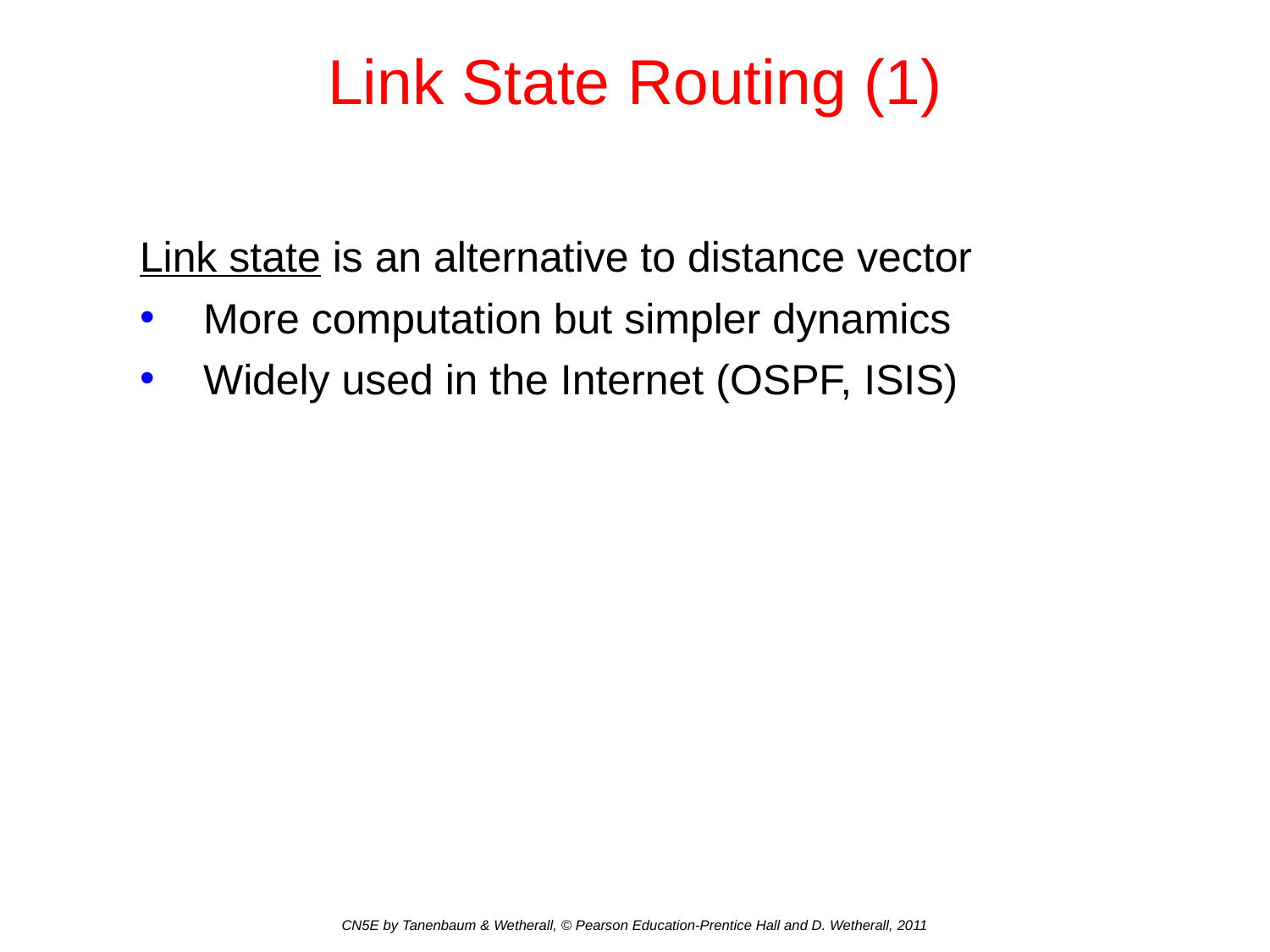

# Link State Routing (1)
Link state is an alternative to distance vector
More computation but simpler dynamics
Widely used in the Internet (OSPF, ISIS)
CN5E by Tanenbaum & Wetherall, © Pearson Education-Prentice Hall and D. Wetherall, 2011